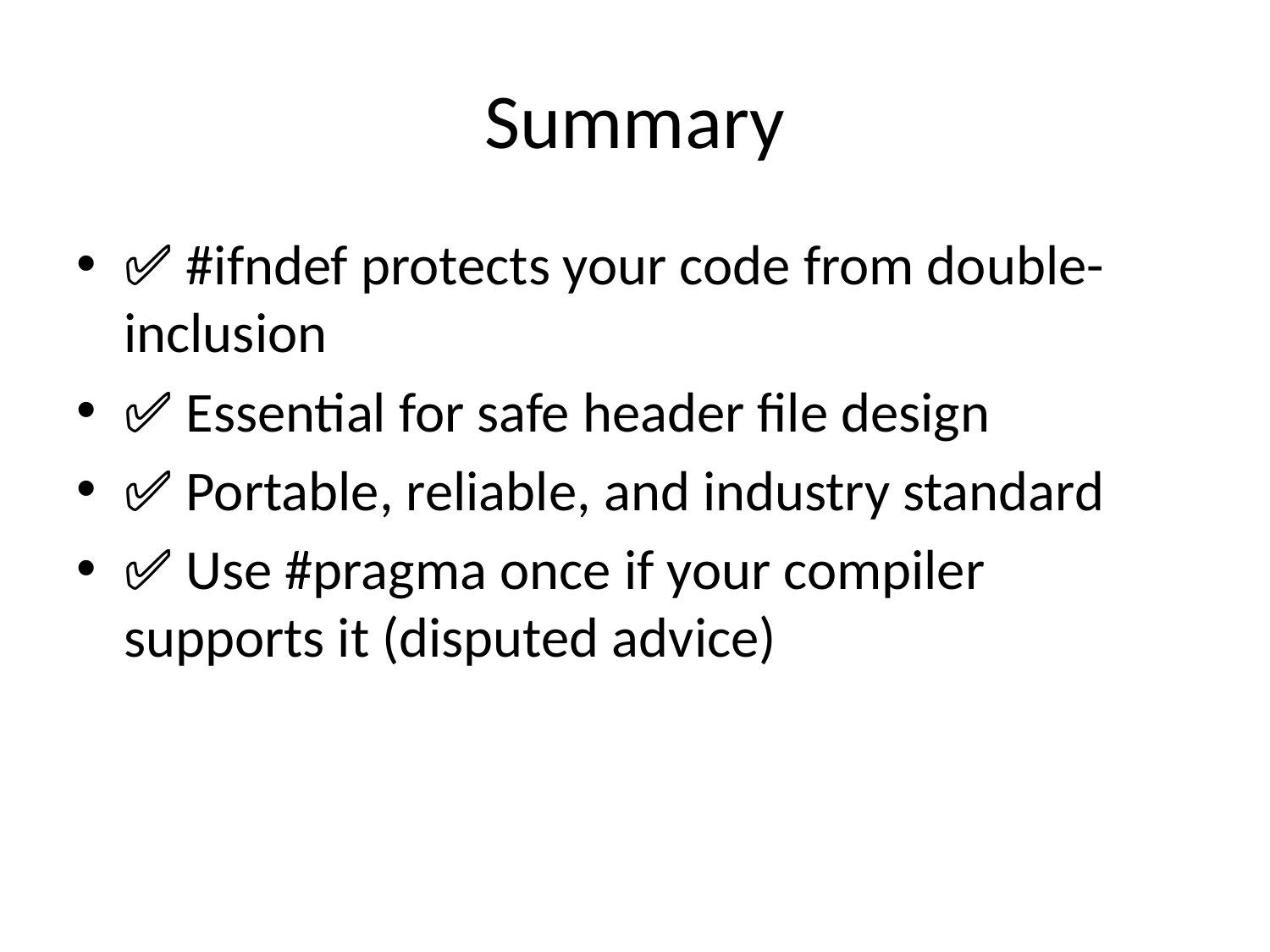

# Summary
✅ #ifndef protects your code from double-inclusion
✅ Essential for safe header file design
✅ Portable, reliable, and industry standard
✅ Use #pragma once if your compiler supports it (disputed advice)